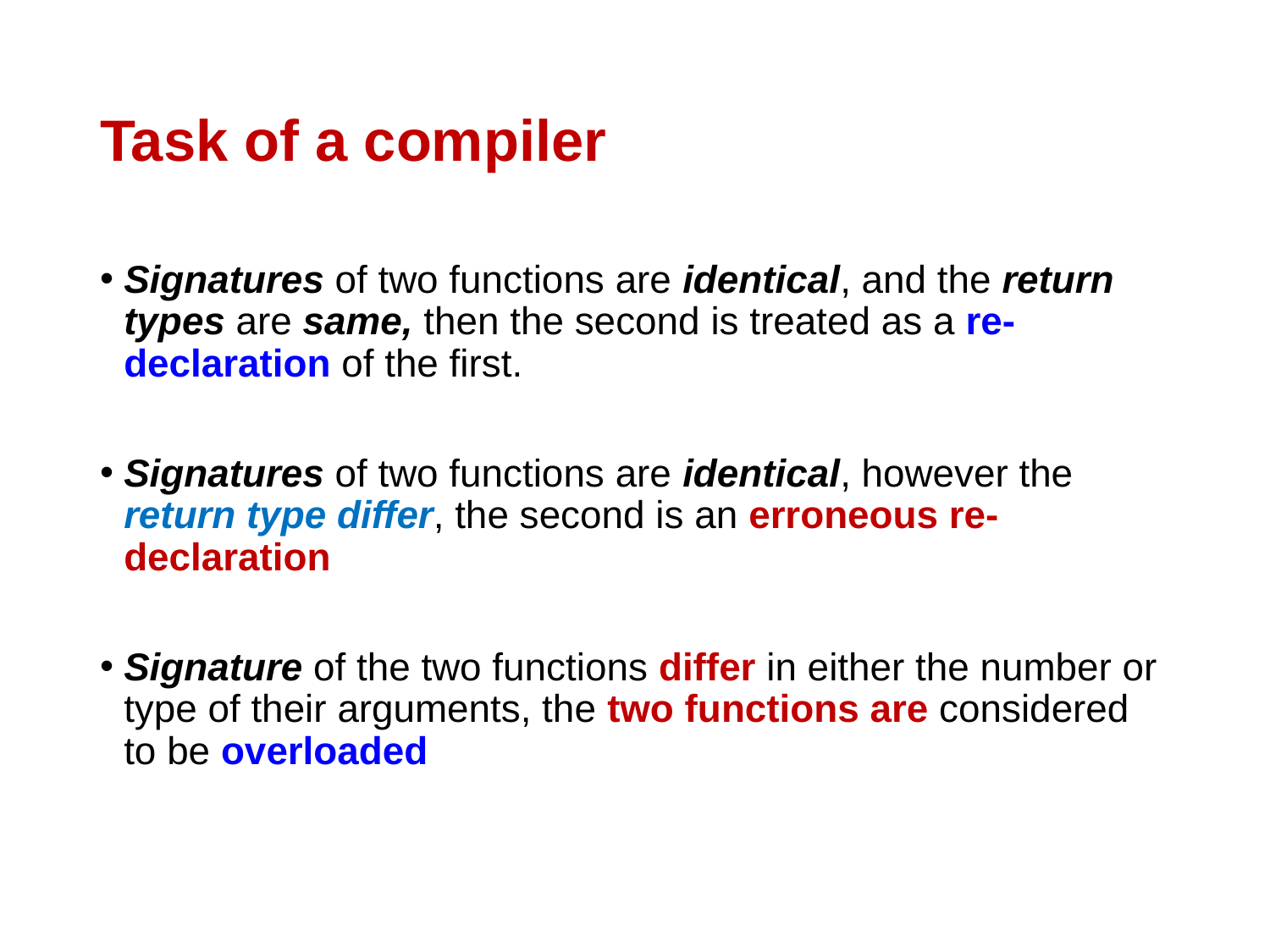

# Task of a compiler
Signatures of two functions are identical, and the return types are same, then the second is treated as a re-declaration of the first.

Signatures of two functions are identical, however the return type differ, the second is an erroneous re-declaration

Signature of the two functions differ in either the number or type of their arguments, the two functions are considered to be overloaded